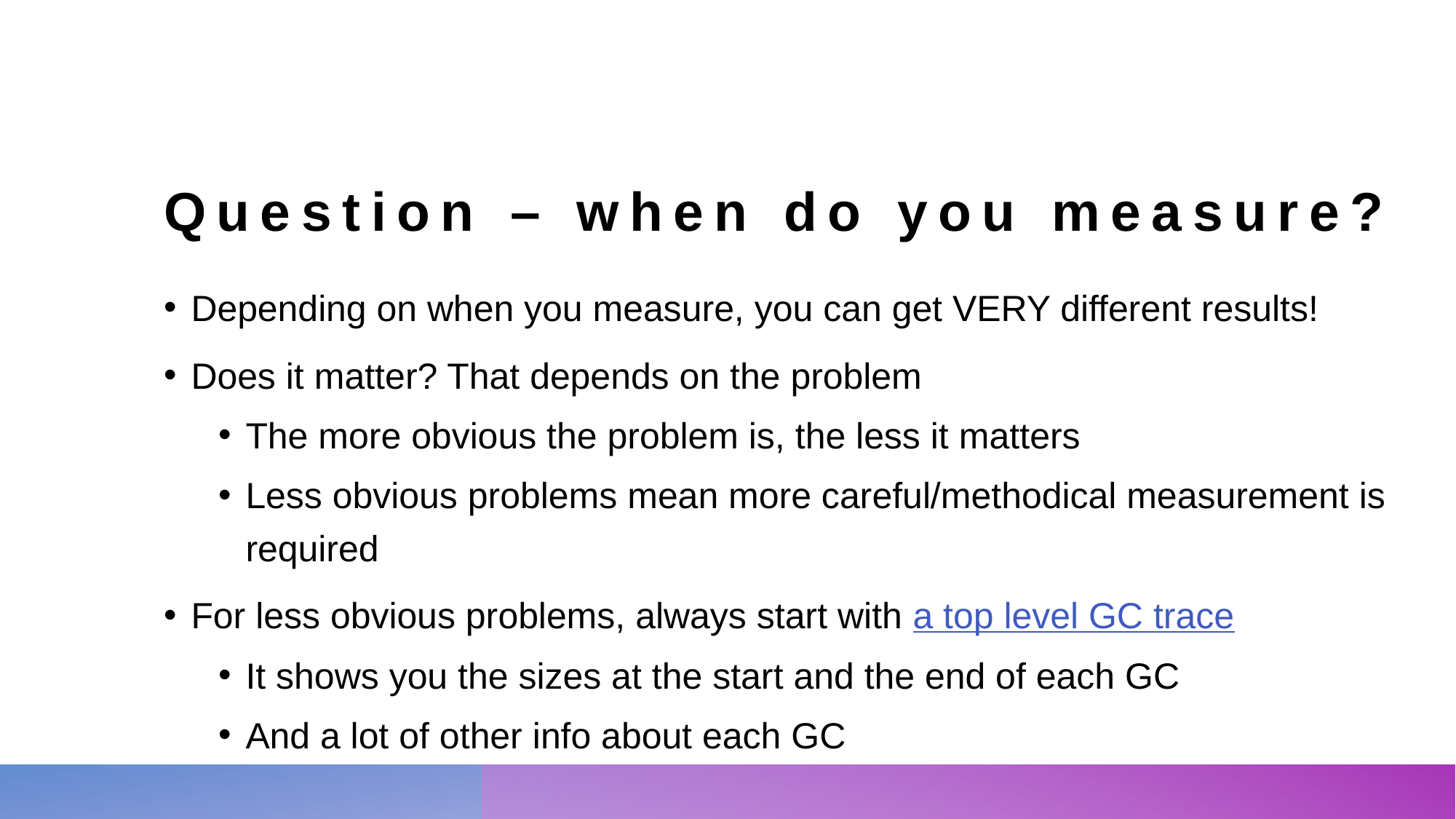

# Question – when do you measure?
Depending on when you measure, you can get VERY different results!
Does it matter? That depends on the problem
The more obvious the problem is, the less it matters
Less obvious problems mean more careful/methodical measurement is required
For less obvious problems, always start with a top level GC trace
It shows you the sizes at the start and the end of each GC
And a lot of other info about each GC